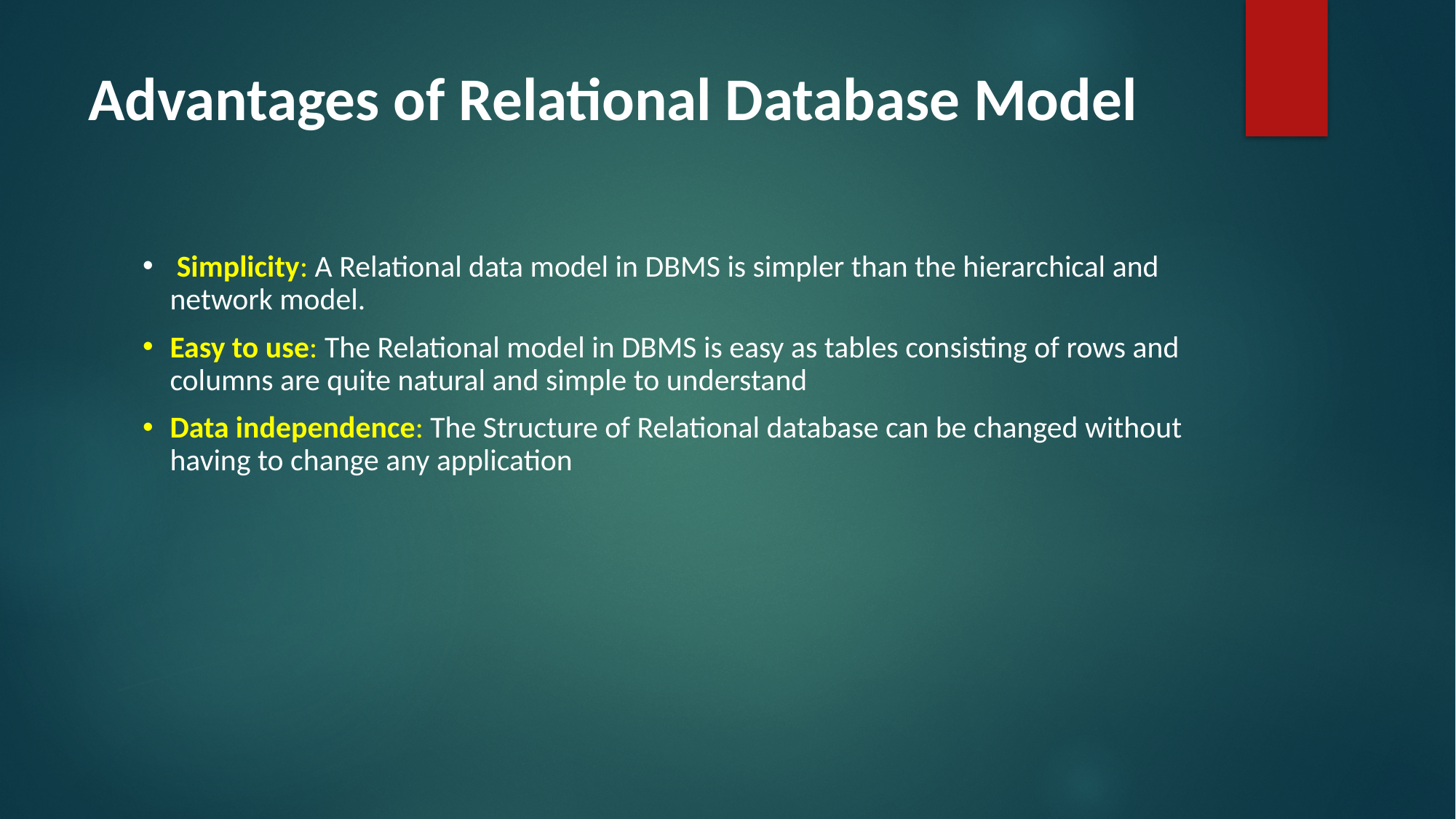

# Advantages of Relational Database Model
 Simplicity: A Relational data model in DBMS is simpler than the hierarchical and network model.
Easy to use: The Relational model in DBMS is easy as tables consisting of rows and columns are quite natural and simple to understand
Data independence: The Structure of Relational database can be changed without having to change any application